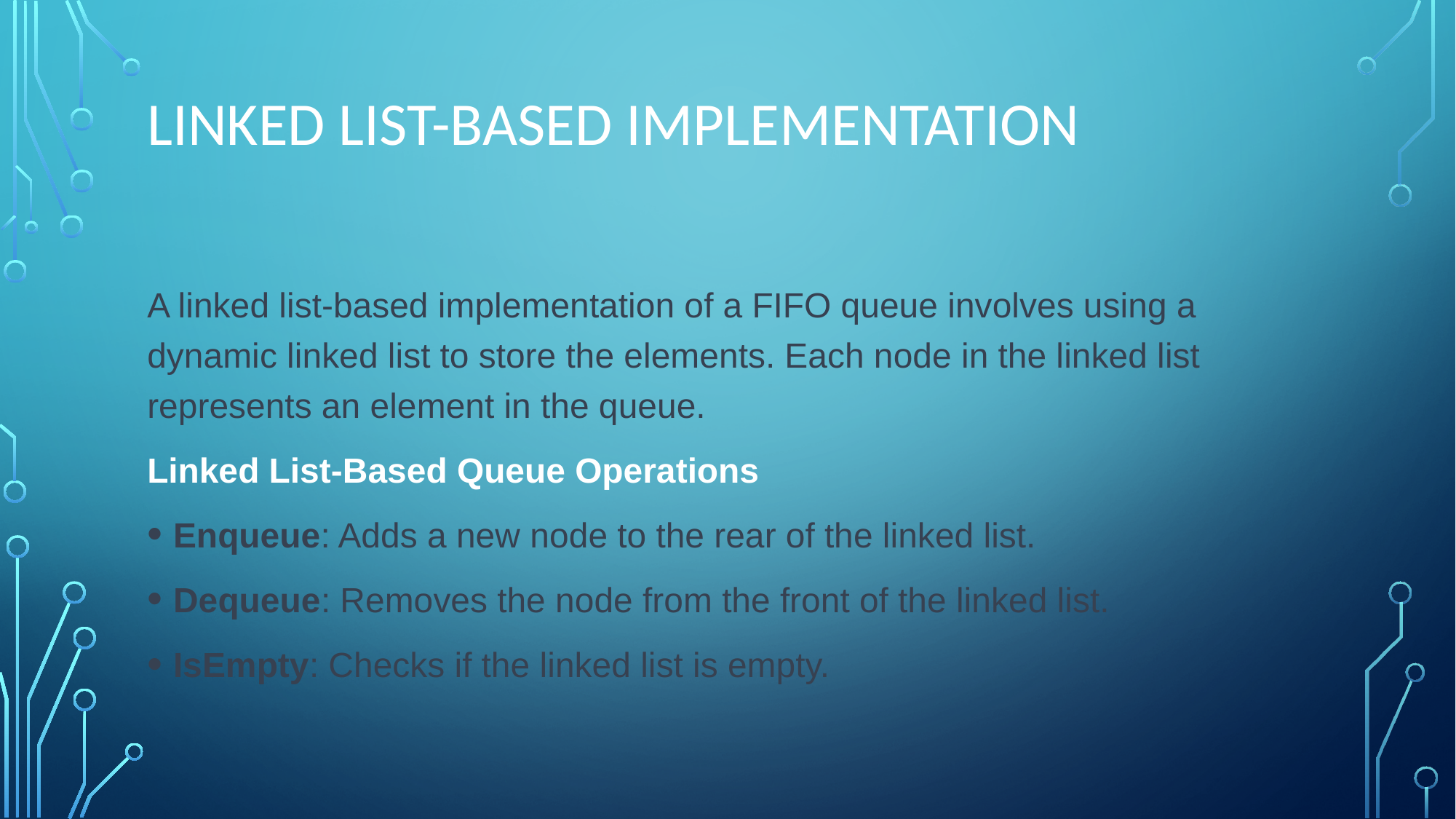

# Linked List-Based Implementation
A linked list-based implementation of a FIFO queue involves using a dynamic linked list to store the elements. Each node in the linked list represents an element in the queue.
Linked List-Based Queue Operations
Enqueue: Adds a new node to the rear of the linked list.
Dequeue: Removes the node from the front of the linked list.
IsEmpty: Checks if the linked list is empty.